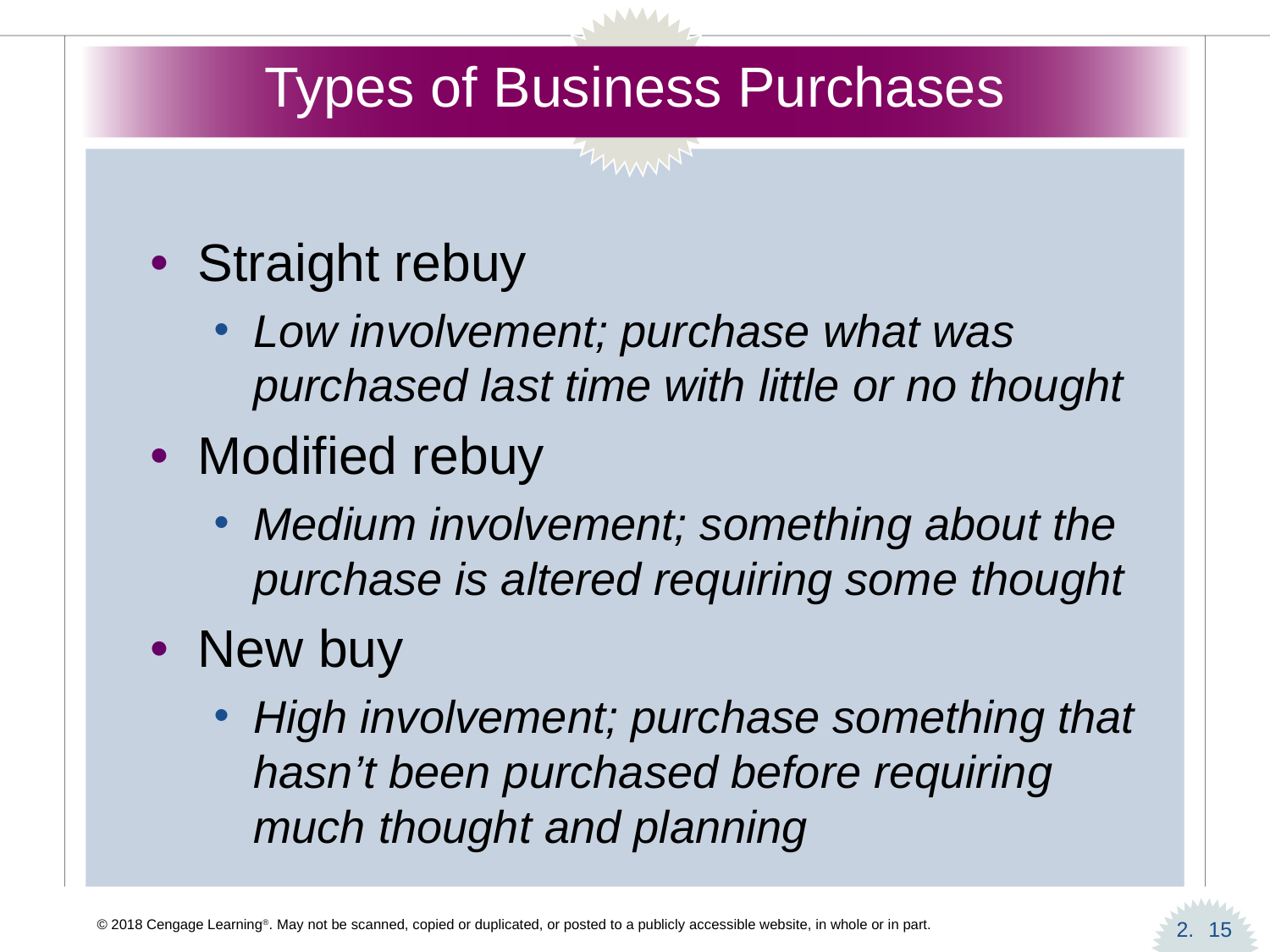

# Types of Business Purchases
Straight rebuy
Low involvement; purchase what was purchased last time with little or no thought
Modified rebuy
Medium involvement; something about the purchase is altered requiring some thought
New buy
High involvement; purchase something that hasn’t been purchased before requiring much thought and planning

15